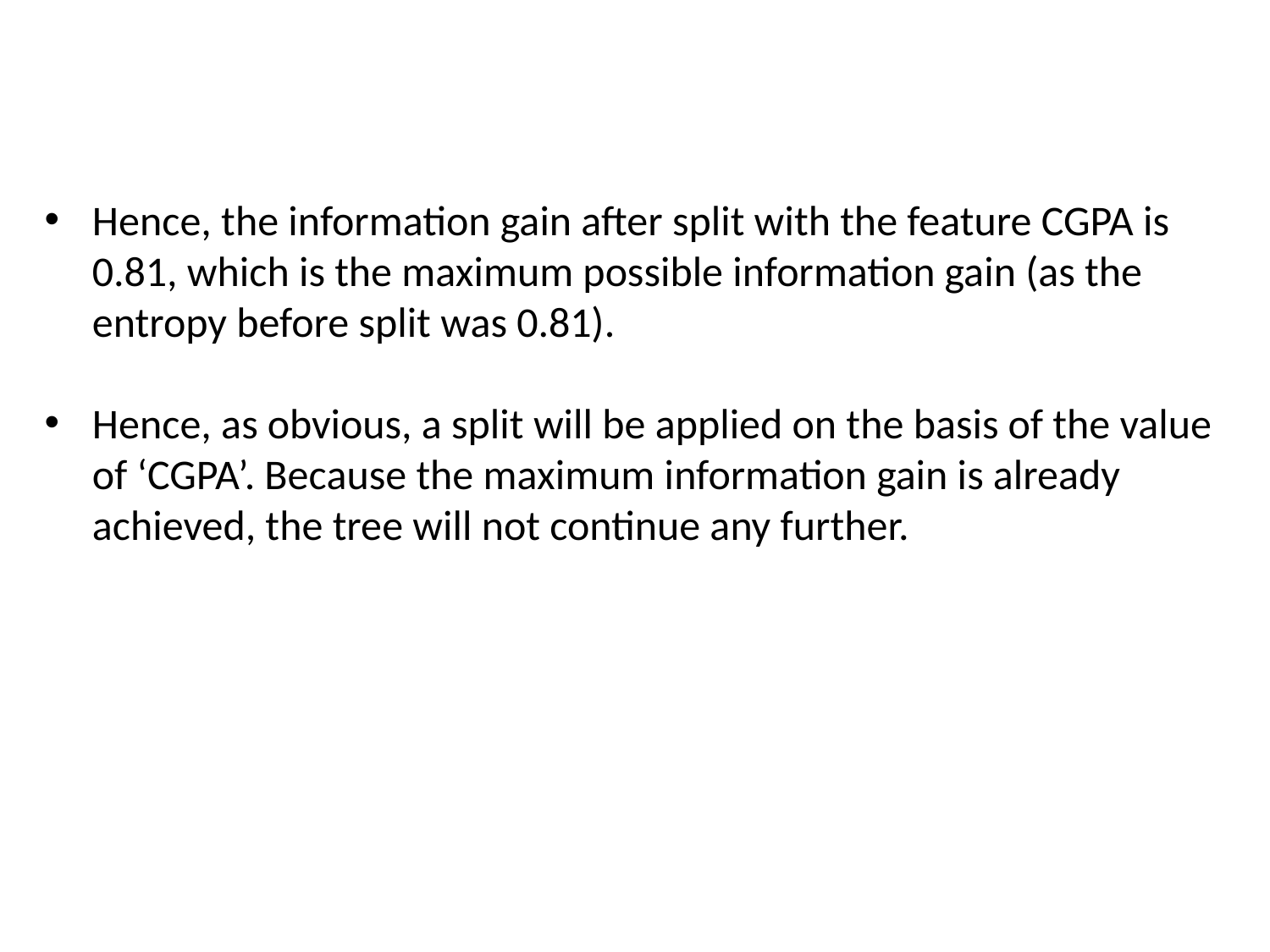

#
Hence, the information gain after split with the feature CGPA is 0.81, which is the maximum possible information gain (as the entropy before split was 0.81).

Hence, as obvious, a split will be applied on the basis of the value of ‘CGPA’. Because the maximum information gain is already achieved, the tree will not continue any further.